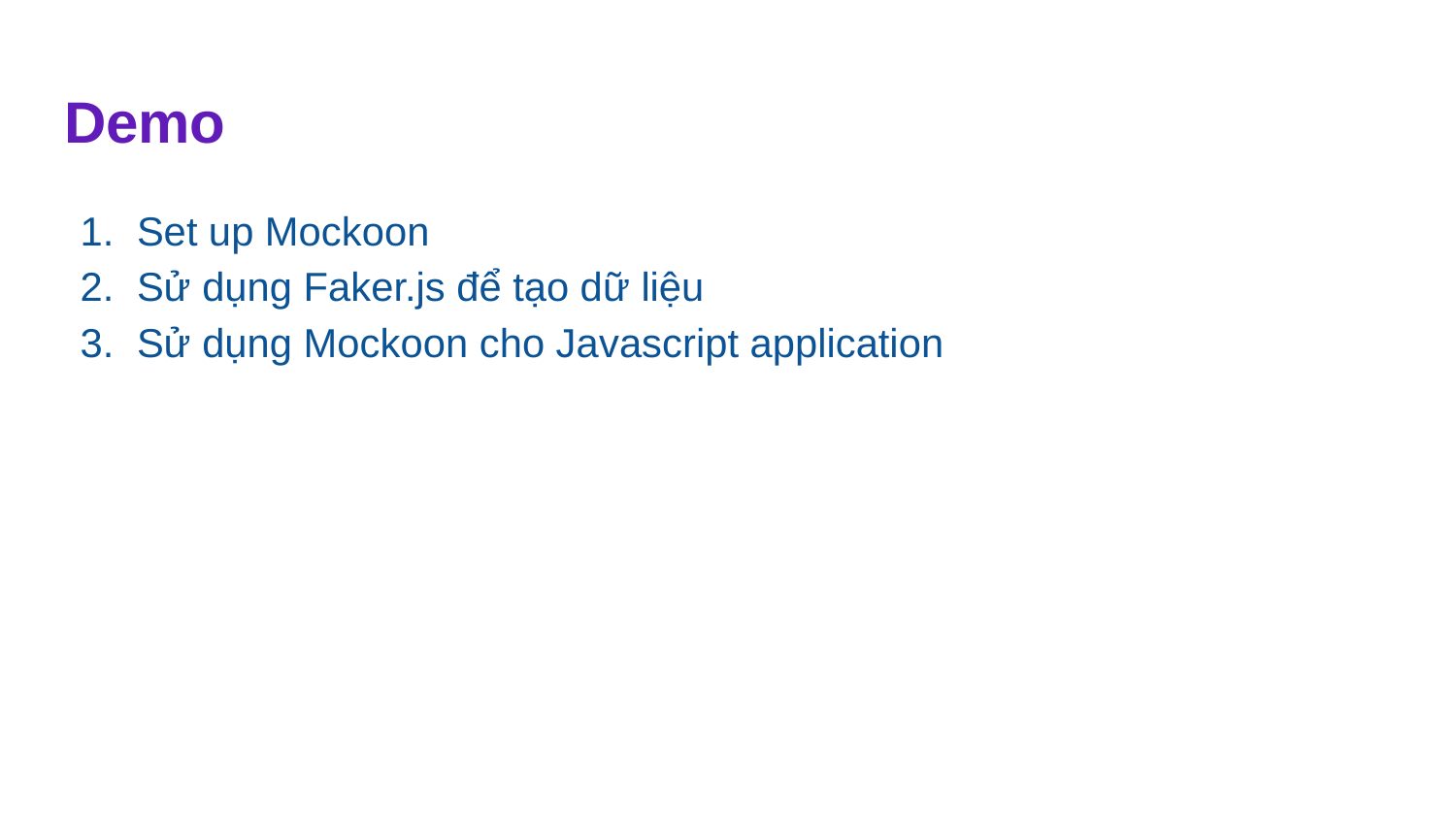

# Demo
Set up Mockoon
Sử dụng Faker.js để tạo dữ liệu
Sử dụng Mockoon cho Javascript application